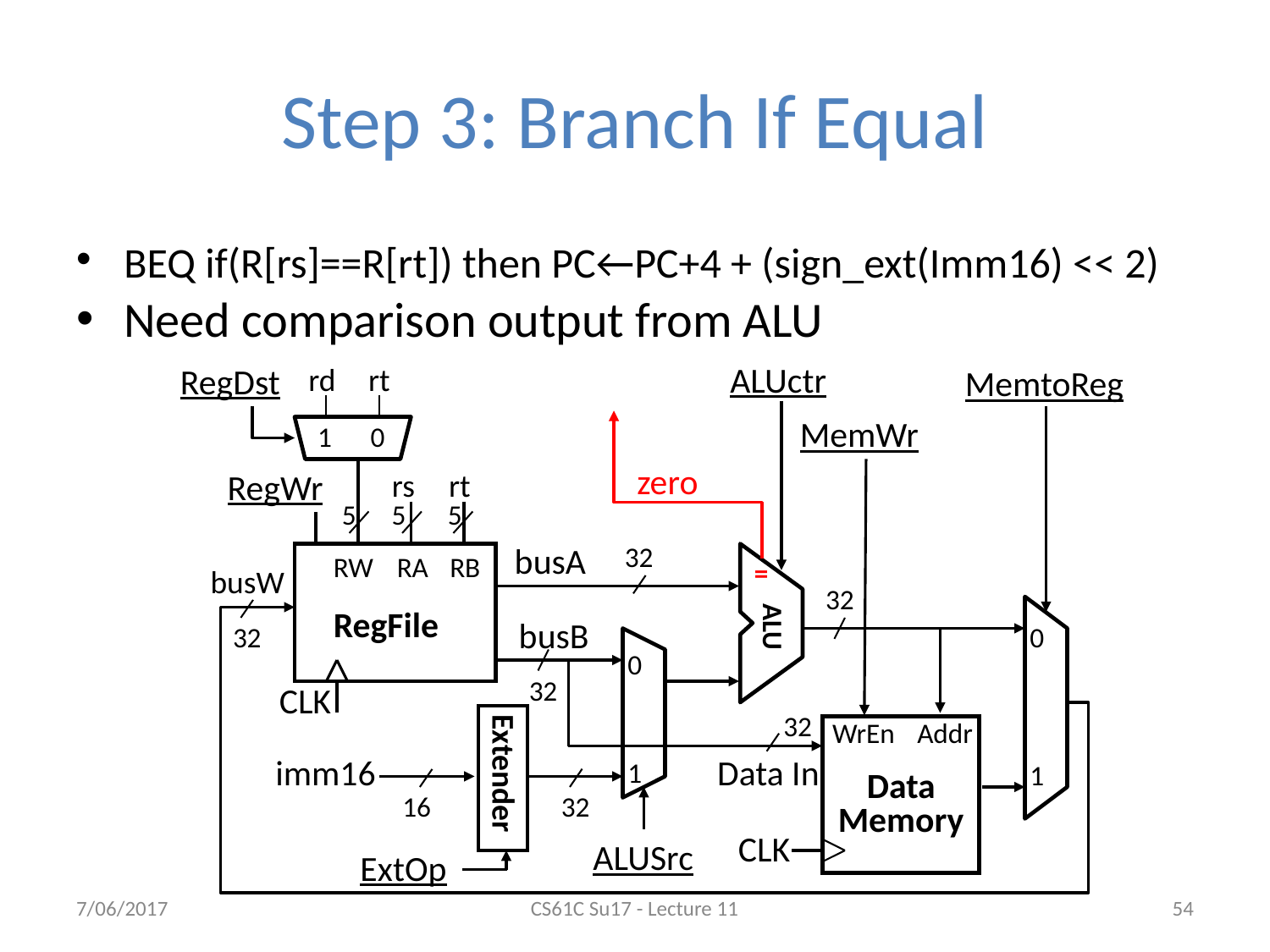

# Step 3: Branch If Equal
BEQ if(R[rs]==R[rt]) then PC←PC+4 + (sign_ext(Imm16) << 2)
Need comparison output from ALU
ALUctr
RegDst
rd
rt
MemtoReg

MemWr
1
0

RegWr
rs
rt
5
5
5
busA
32
RW
RA
RB

ALU
busW
32
RegFile

busB
32
0

0
1

32
CLK
32

WrEn
Addr

imm16
Data In
1
Extender
Data
Memory
16
32
CLK
ALUSrc
ExtOp

zero
=
7/06/2017
CS61C Su17 - Lecture 11
54